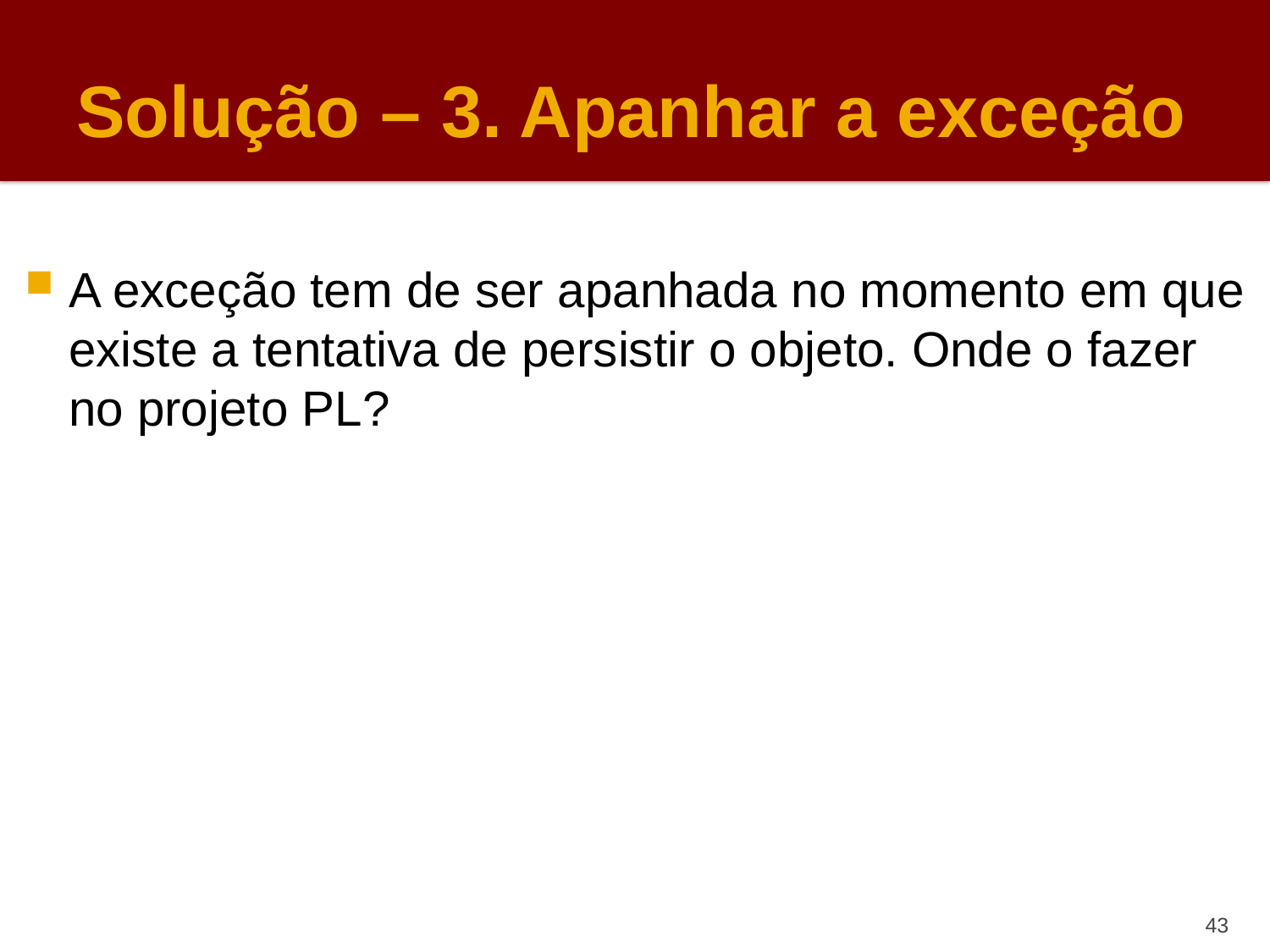

# Solução – 3. Apanhar a exceção
A exceção tem de ser apanhada no momento em que existe a tentativa de persistir o objeto. Onde o fazer no projeto PL?

43